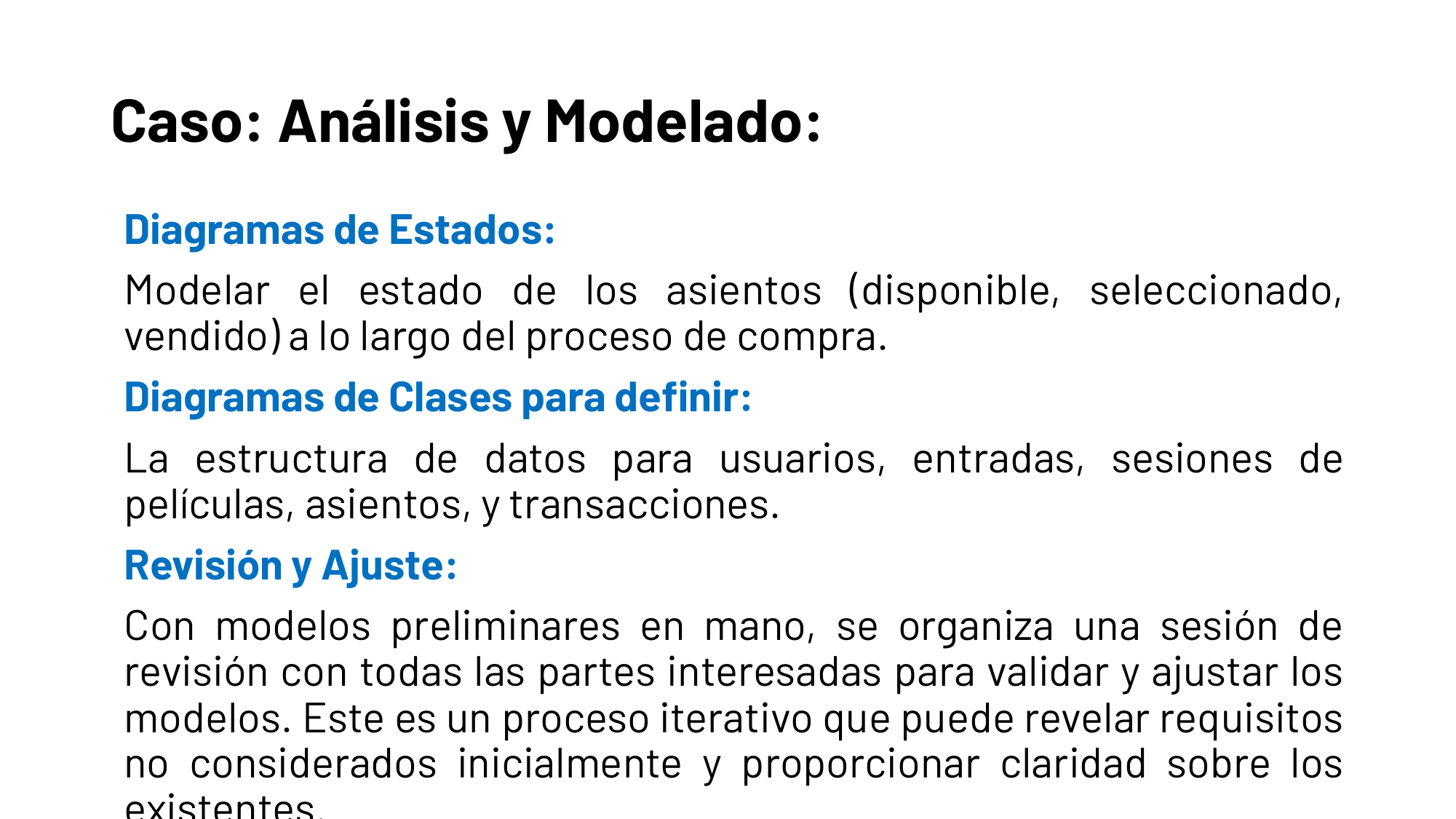

# Caso: Análisis y Modelado:
Diagramas de Estados:
Modelar el estado de los asientos (disponible, seleccionado, vendido) a lo largo del proceso de compra.
Diagramas de Clases para definir:
La estructura de datos para usuarios, entradas, sesiones de películas, asientos, y transacciones.
Revisión y Ajuste:
Con modelos preliminares en mano, se organiza una sesión de revisión con todas las partes interesadas para validar y ajustar los modelos. Este es un proceso iterativo que puede revelar requisitos no considerados inicialmente y proporcionar claridad sobre los existentes.
Beneficios Esperados:

Para los Usuarios: Una experiencia de compra más cómoda y rápida.
Para el Personal del Cine: Mejora en la gestión de la oferta de películas y análisis de ventas.
Para el Equipo de Desarrollo: Claridad en los requisitos, facilitando un desarrollo más enfocado y eficiente.
Conclusión del Caso:

En este caso, el modelado de requisitos actúa como la columna vertebral del desarrollo del sistema de reservas online, ofreciendo una guía visual y documentada que facilita la comprensión entre los desarrolladores y las partes interesadas. A través de este enfoque estructurado, se pueden identificar y hacer frente a problemas complejos de forma anticipada en el ciclo de desarrollo, ahorrando tiempo y recursos, y mejorando significativamente las posibilidades de éxito del proyecto.